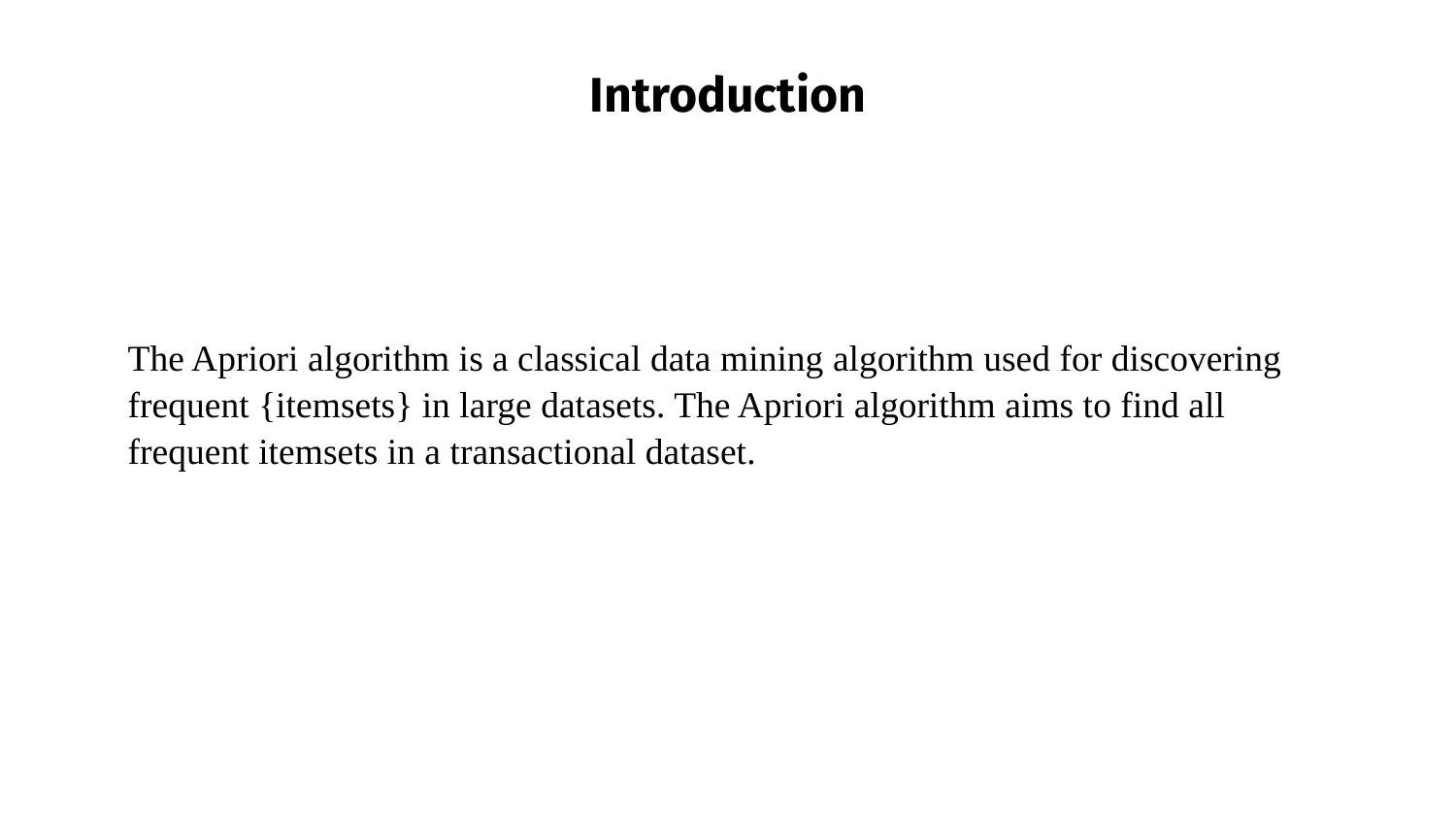

# Introduction
The Apriori algorithm is a classical data mining algorithm used for discovering frequent {itemsets} in large datasets. The Apriori algorithm aims to find all frequent itemsets in a transactional dataset.